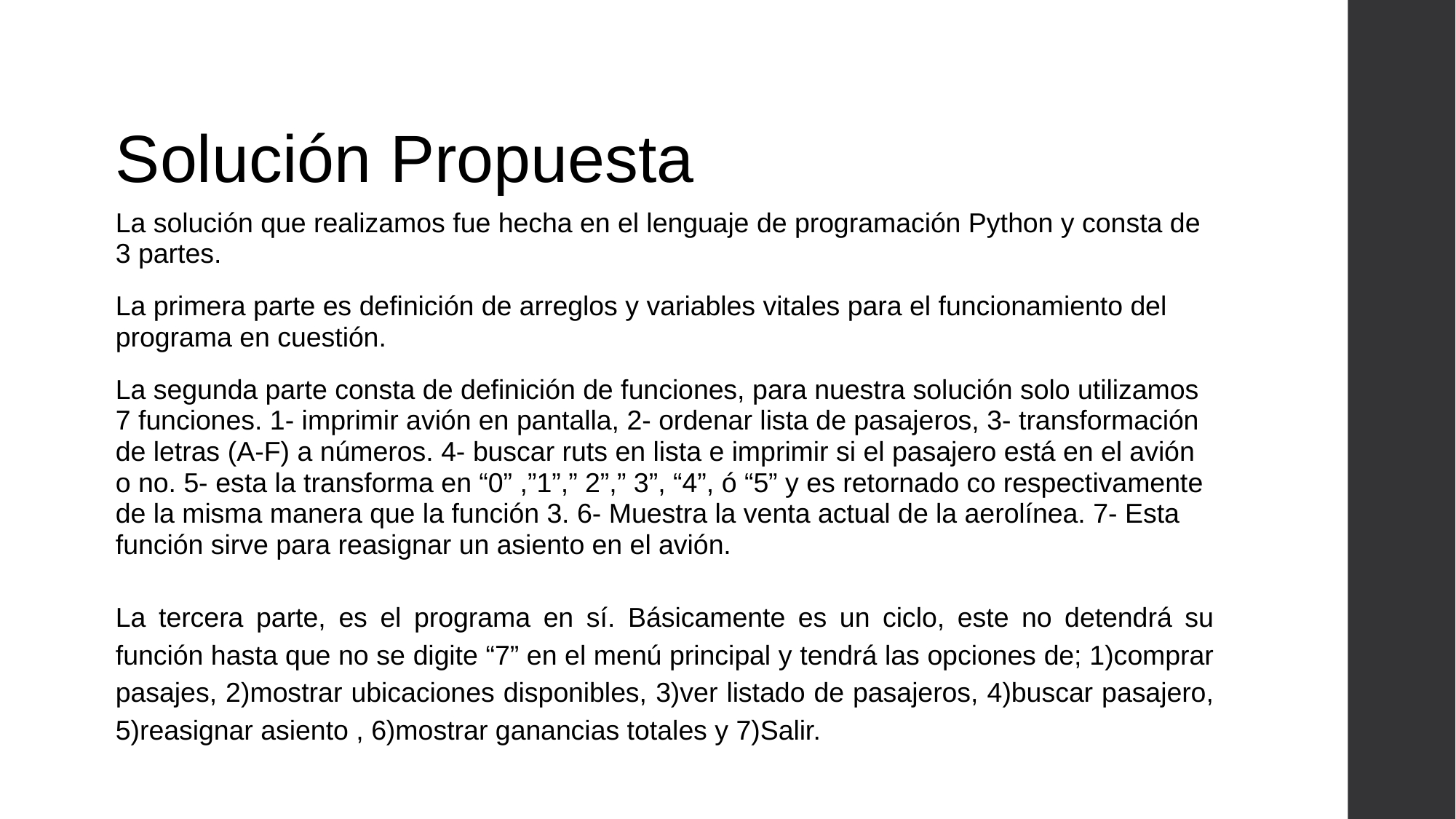

# Solución Propuesta
La solución que realizamos fue hecha en el lenguaje de programación Python y consta de 3 partes.
La primera parte es definición de arreglos y variables vitales para el funcionamiento del programa en cuestión.
La segunda parte consta de definición de funciones, para nuestra solución solo utilizamos 7 funciones. 1- imprimir avión en pantalla, 2- ordenar lista de pasajeros, 3- transformación de letras (A-F) a números. 4- buscar ruts en lista e imprimir si el pasajero está en el avión o no. 5- esta la transforma en “0” ,”1”,” 2”,” 3”, “4”, ó “5” y es retornado co respectivamente de la misma manera que la función 3. 6- Muestra la venta actual de la aerolínea. 7- Esta función sirve para reasignar un asiento en el avión.
La tercera parte, es el programa en sí. Básicamente es un ciclo, este no detendrá su función hasta que no se digite “7” en el menú principal y tendrá las opciones de; 1)comprar pasajes, 2)mostrar ubicaciones disponibles, 3)ver listado de pasajeros, 4)buscar pasajero, 5)reasignar asiento , 6)mostrar ganancias totales y 7)Salir.